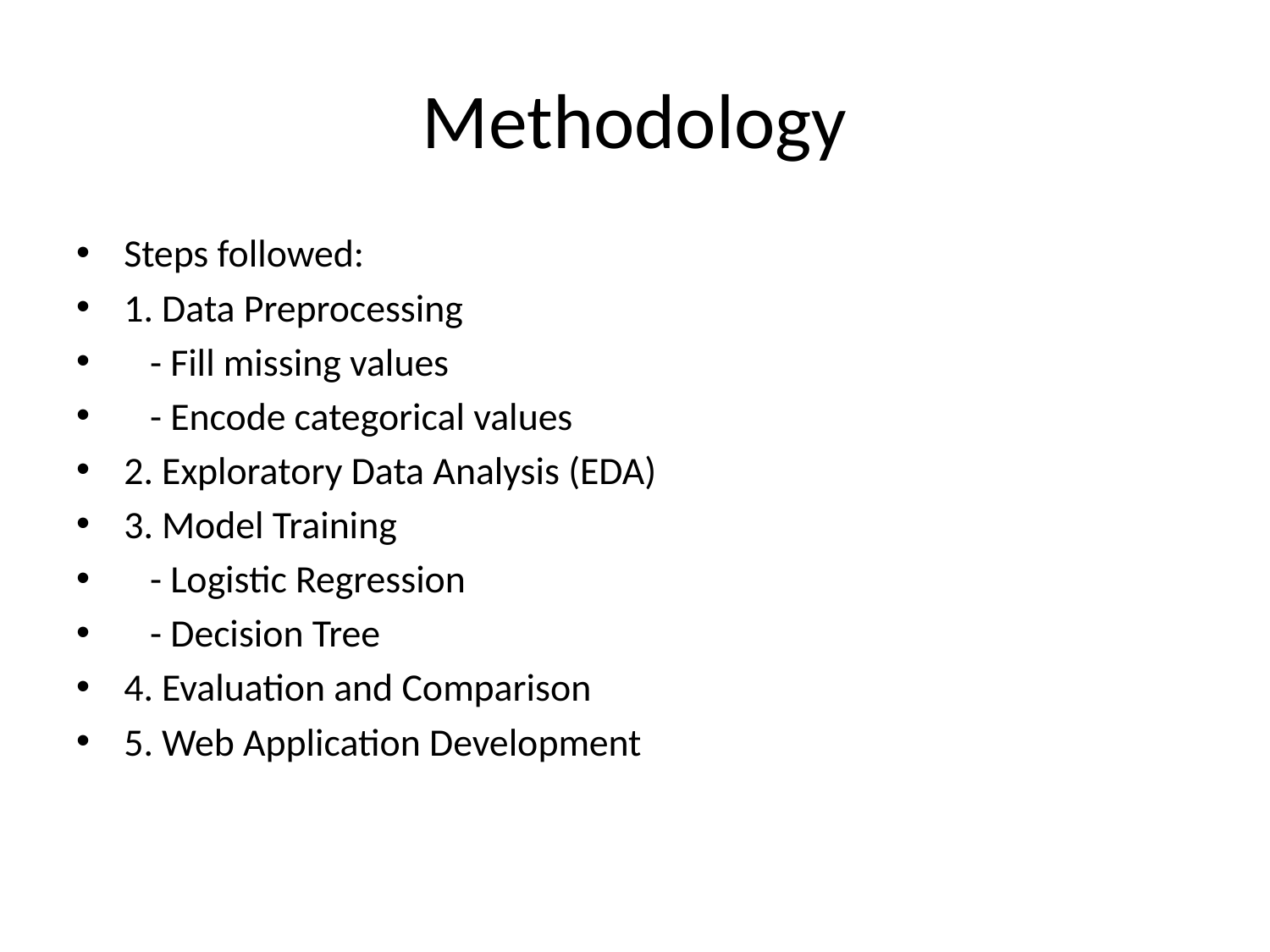

# Methodology
Steps followed:
1. Data Preprocessing
   - Fill missing values
   - Encode categorical values
2. Exploratory Data Analysis (EDA)
3. Model Training
   - Logistic Regression
   - Decision Tree
4. Evaluation and Comparison
5. Web Application Development